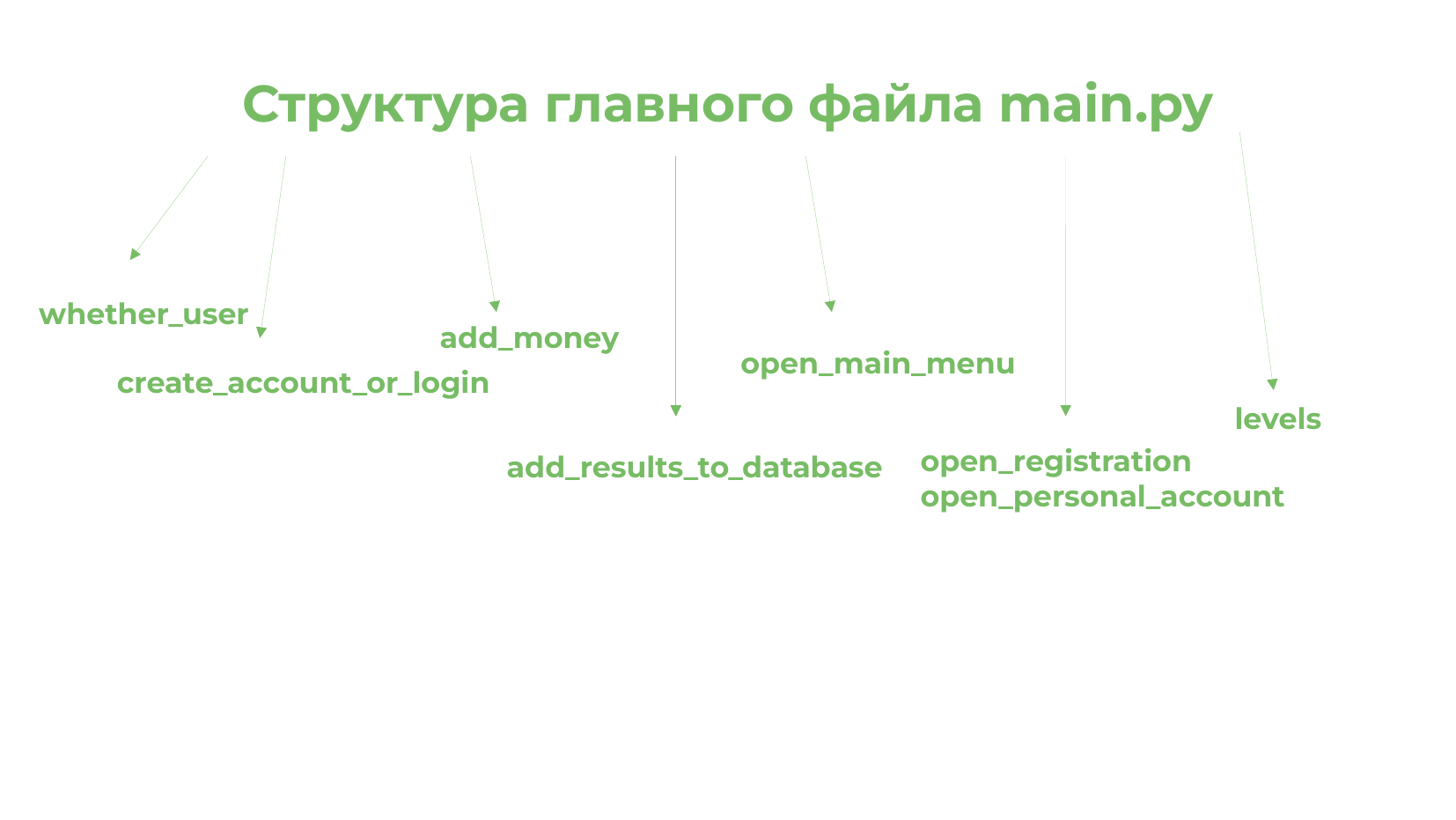

# Структура главного файла main.py

whether_user
add_money
open_main_menu
create_account_or_login
levels
add_results_to_database
open_registration
open_personal_account